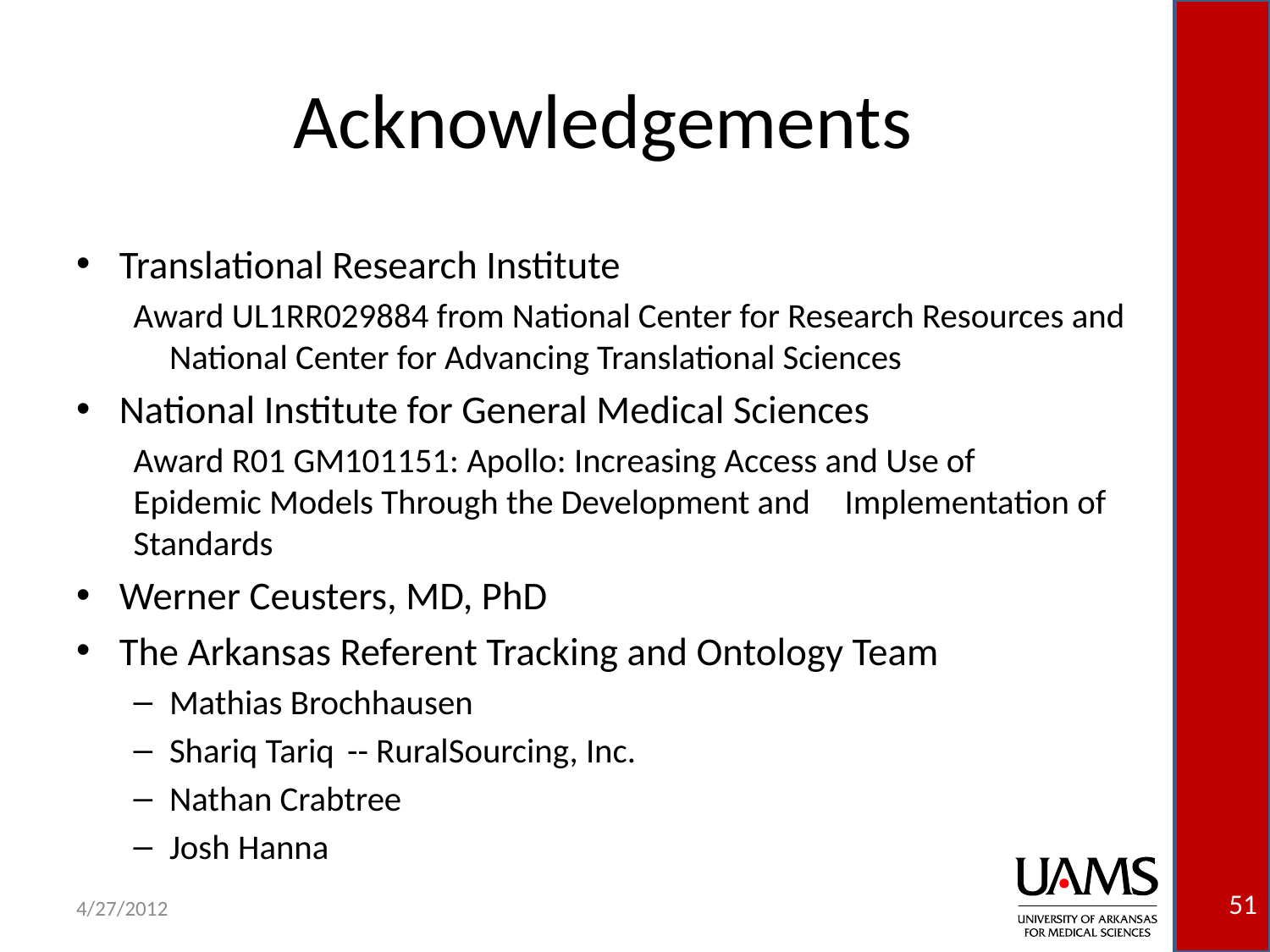

# Acknowledgements
Translational Research Institute
Award UL1RR029884 from National Center for Research Resources and National Center for Advancing Translational Sciences
National Institute for General Medical Sciences
Award R01 GM101151: Apollo: Increasing Access and Use of 	Epidemic Models Through the Development and 	Implementation of Standards
Werner Ceusters, MD, PhD
The Arkansas Referent Tracking and Ontology Team
Mathias Brochhausen
Shariq Tariq			-- RuralSourcing, Inc.
Nathan Crabtree
Josh Hanna